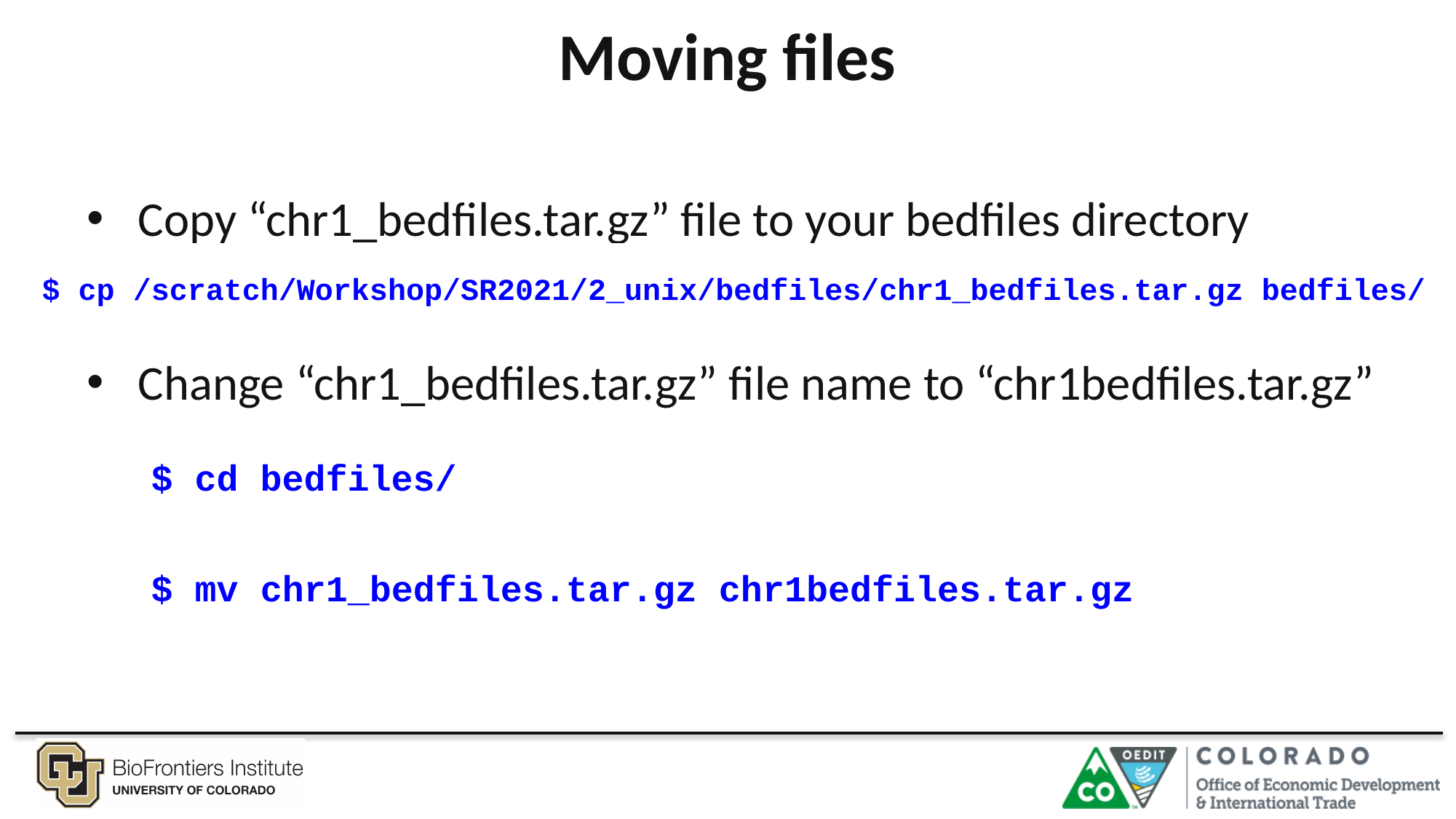

# Moving files
Copy “chr1_bedfiles.tar.gz” file to your bedfiles directory

Change “chr1_bedfiles.tar.gz” file name to “chr1bedfiles.tar.gz”

$ cp /scratch/Workshop/SR2021/2_unix/bedfiles/chr1_bedfiles.tar.gz bedfiles/

$ cd bedfiles/
$ mv chr1_bedfiles.tar.gz chr1bedfiles.tar.gz